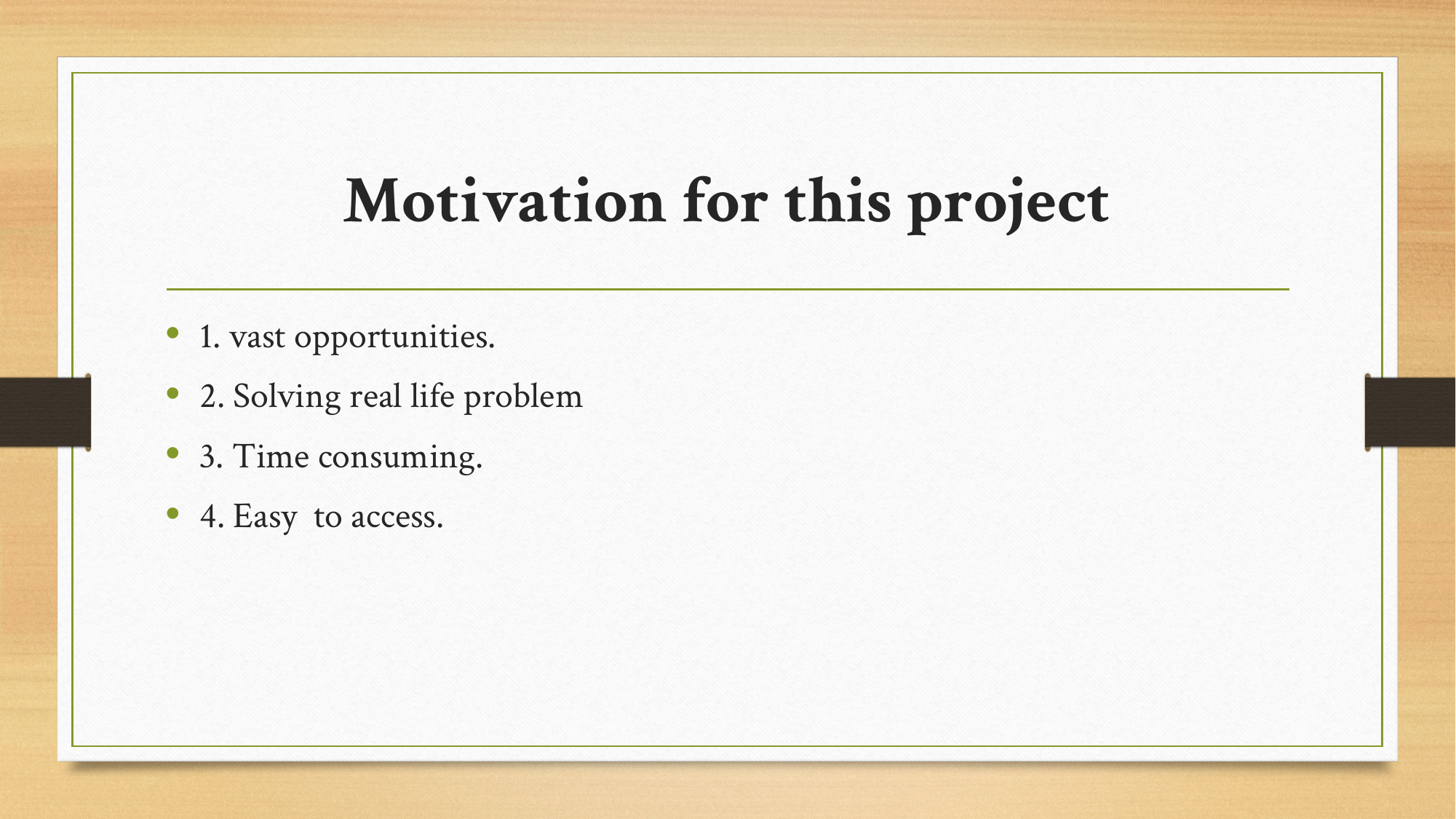

# Motivation for this project
1. vast opportunities.
2. Solving real life problem
3. Time consuming.
4. Easy  to access.